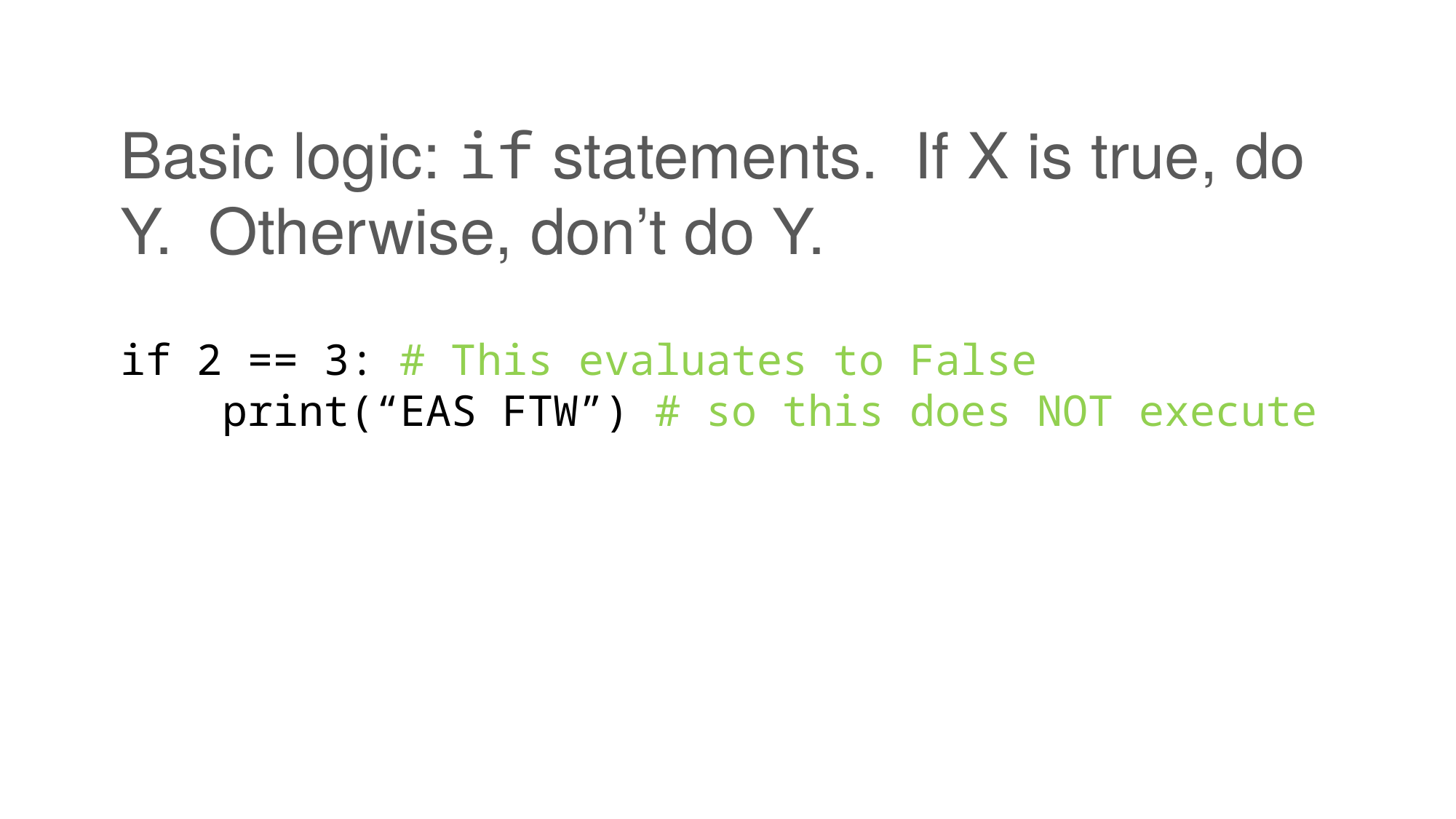

# Basic logic: if statements.  If X is true, do Y.  Otherwise, don’t do Y.
if 2 == 3: # This evaluates to False
    print(“EAS FTW”) # so this does NOT execute